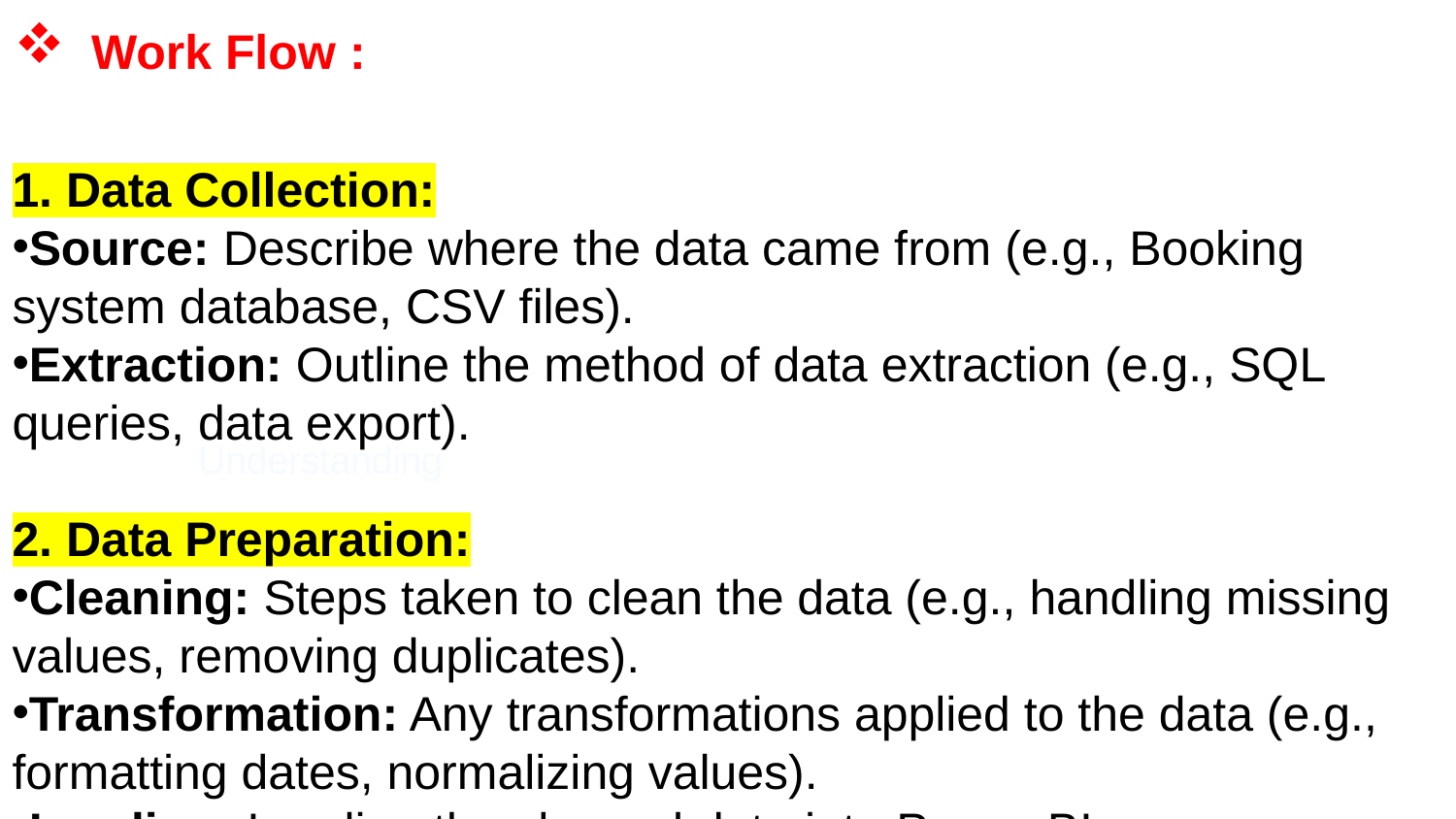

Work Flow :

1. Data Collection:
Source: Describe where the data came from (e.g., Booking system database, CSV files).
Extraction: Outline the method of data extraction (e.g., SQL queries, data export).

2. Data Preparation:
Cleaning: Steps taken to clean the data (e.g., handling missing values, removing duplicates).
Transformation: Any transformations applied to the data (e.g., formatting dates, normalizing values).
Loading: Loading the cleaned data into Power BI.

3. Data Modeling:
Relationships: Define relationships between tables (e.g., Booking_Details linked with Guest_Info).
Calculated Columns & Measures: Creation of calculated columns and measures (e.g., Canceled Percentage, ADR calculations).

4. Data Visualization:
Chart Selection: Choosing appropriate visualizations (e.g., bar charts, line charts, pie charts).
Dashboard Creation: Designing dashboards to display key metrics and insights.

5. Analysis & Insights:
Exploratory Analysis: Initial exploration to understand data trends and patterns.
In-depth Analysis: Focused analysis on specific areas (e.g., booking trends, cancellation rates).

6. Interactivity:
Slicers & Filters: Adding slicers and filters for user interactivity.
Drill-Downs: Enabling drill-downs to explore data at different levels of granularity.

7. Sharing & Collaboration:
Report Publishing: Publishing reports to Power BI Service.
Collaboration: Sharing insights with stakeholders and enabling collaboration.

Understanding